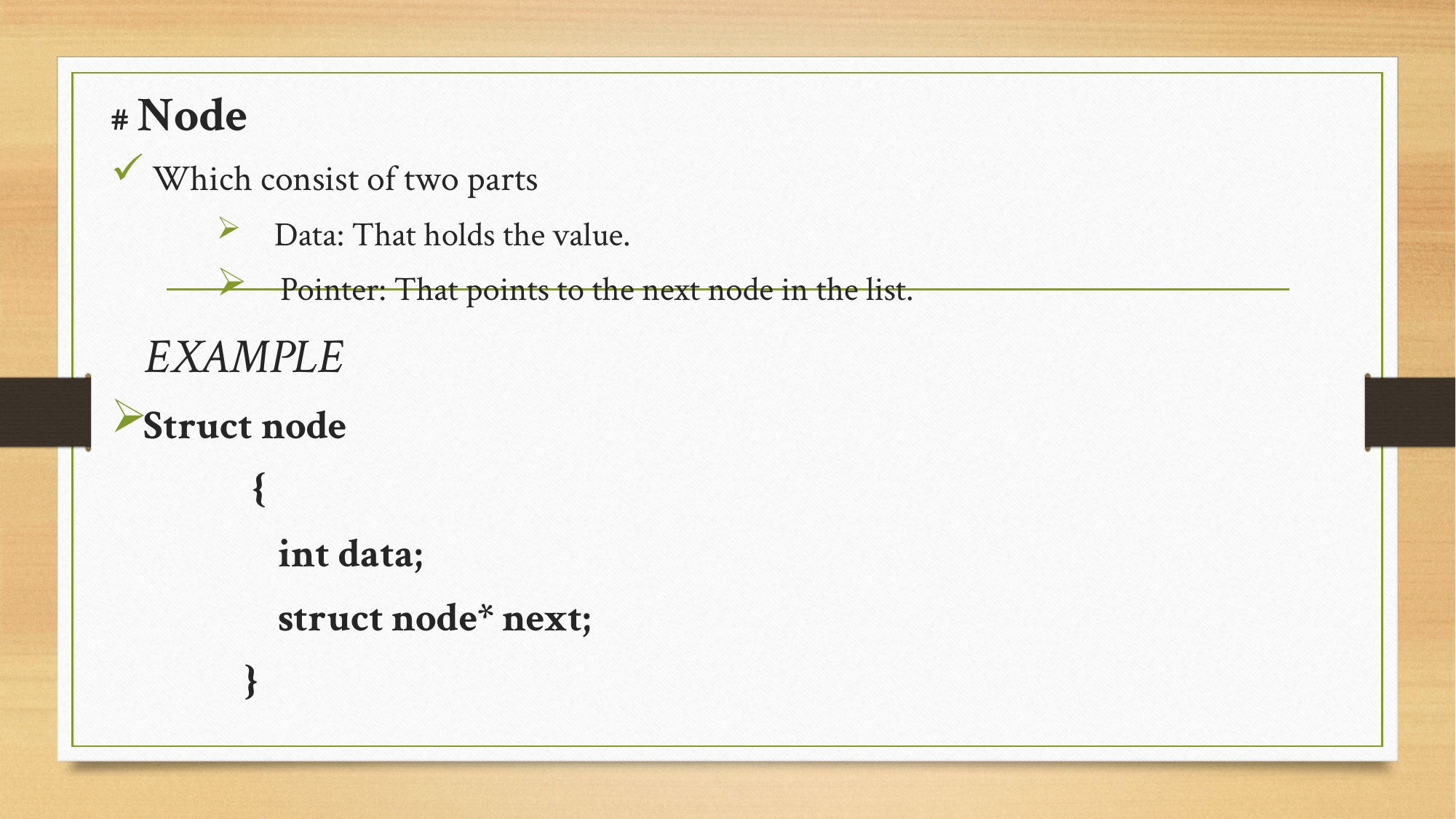

# Node
 Which consist of two parts
    Data: That holds the value.
    Pointer: That points to the next node in the list.
   EXAMPLE
Struct node
                 {
                    int data;
                    struct node* next;
                }